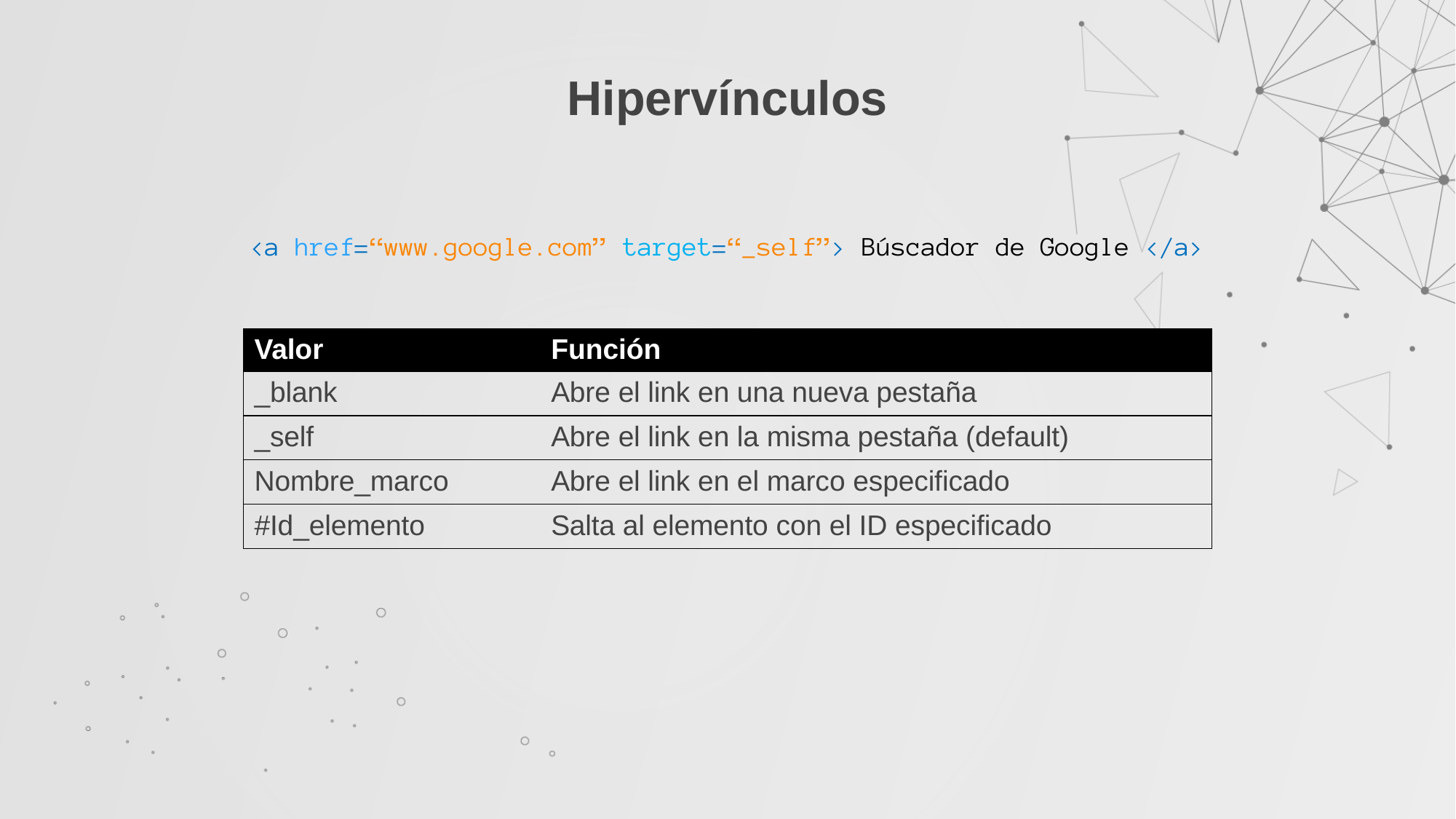

# Hipervínculos
<a href=“www.google.com” target=“_self”> Búscador de Google </a>
| Valor | Función |
| --- | --- |
| \_blank | Abre el link en una nueva pestaña |
| \_self | Abre el link en la misma pestaña (default) |
| Nombre\_marco | Abre el link en el marco especificado |
| #Id\_elemento | Salta al elemento con el ID especificado |